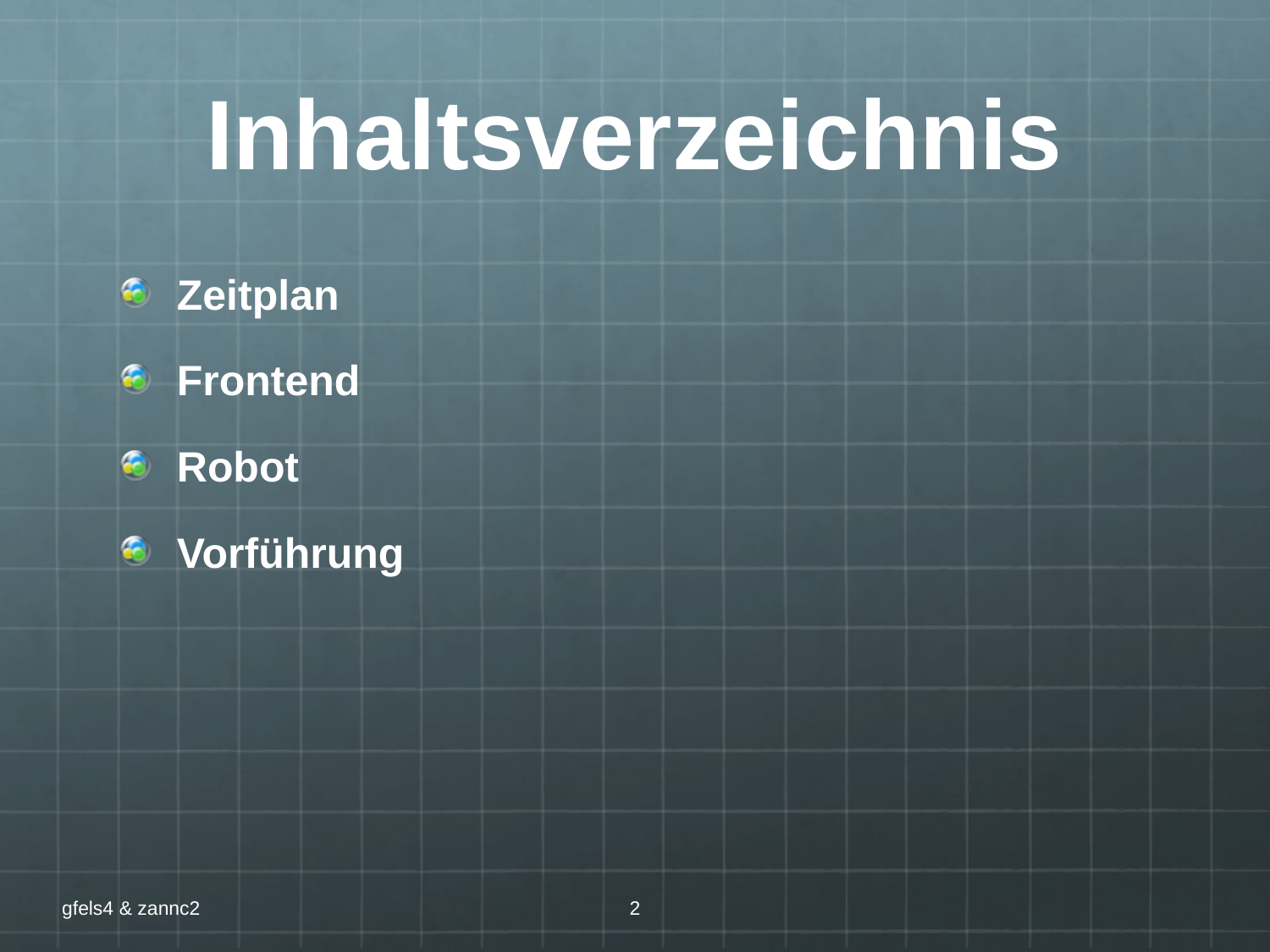

# Inhaltsverzeichnis
Zeitplan
Frontend
Robot
Vorführung
gfels4 & zannc2
2